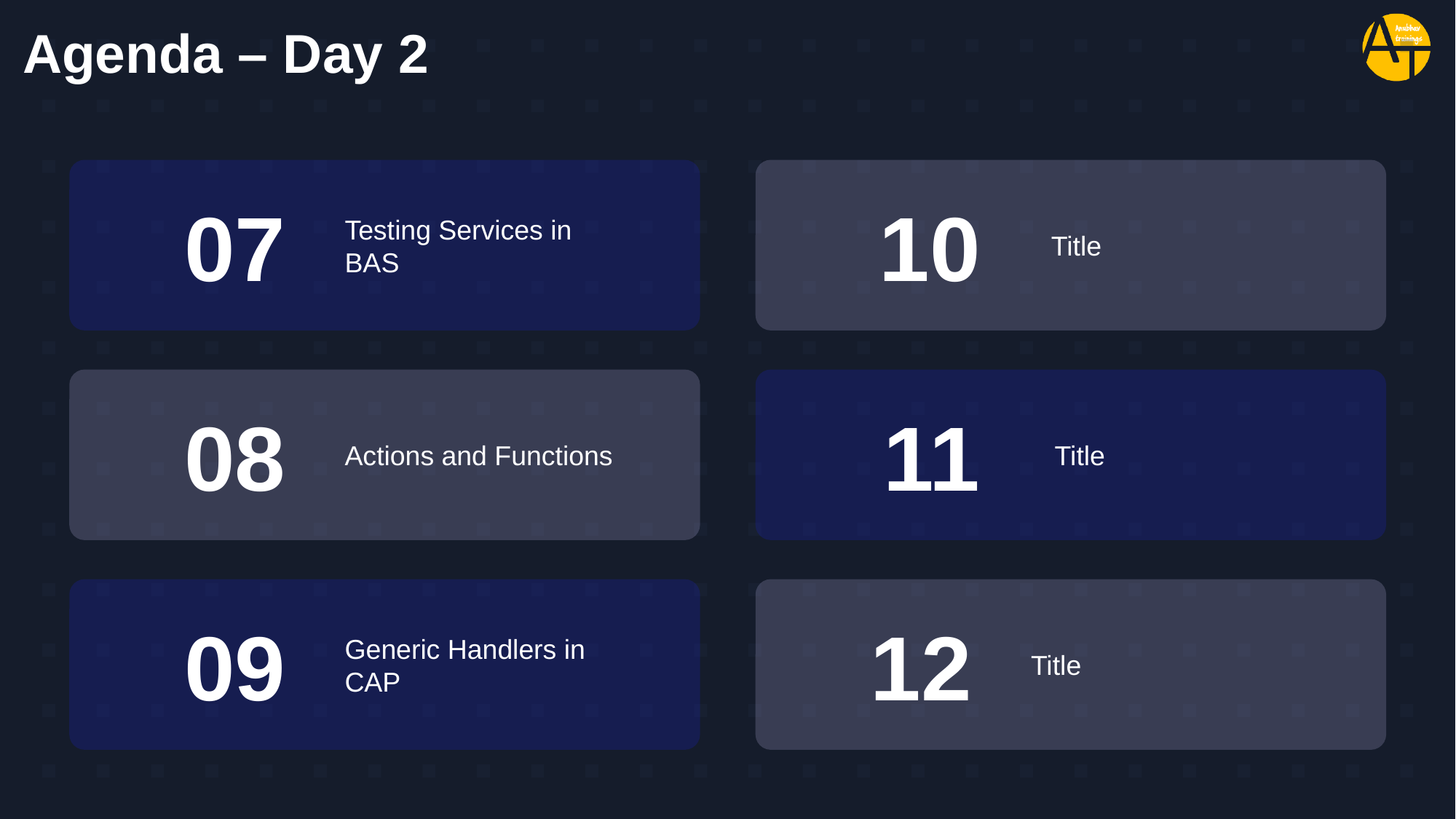

# Agenda – Day 2

07
Testing Services in BAS
10
Title

08
Actions and Functions
11
Title

09
Generic Handlers in CAP
12
Title